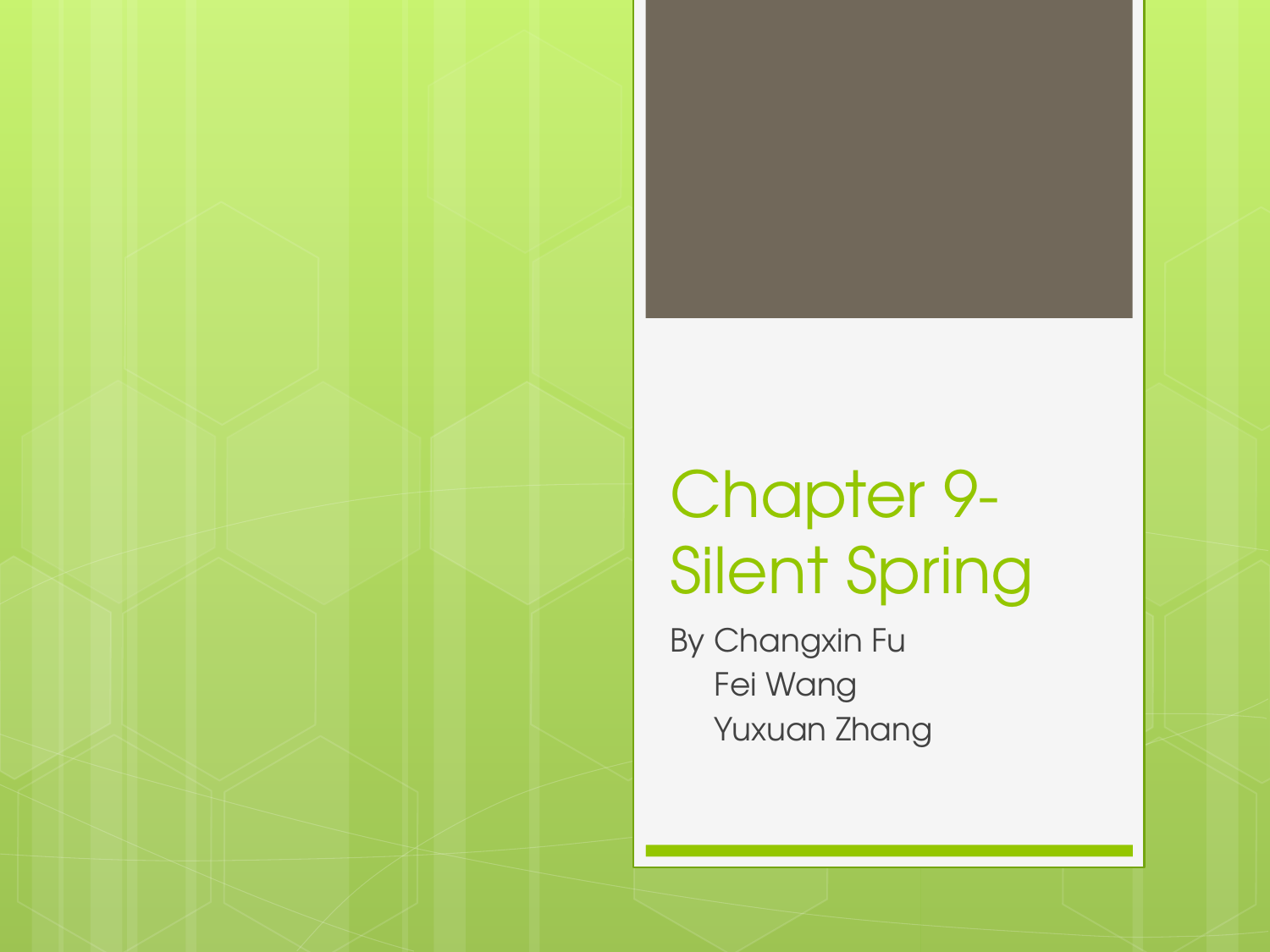

# Chapter 9-Silent Spring
By Changxin Fu
     Fei Wang
     Yuxuan Zhang